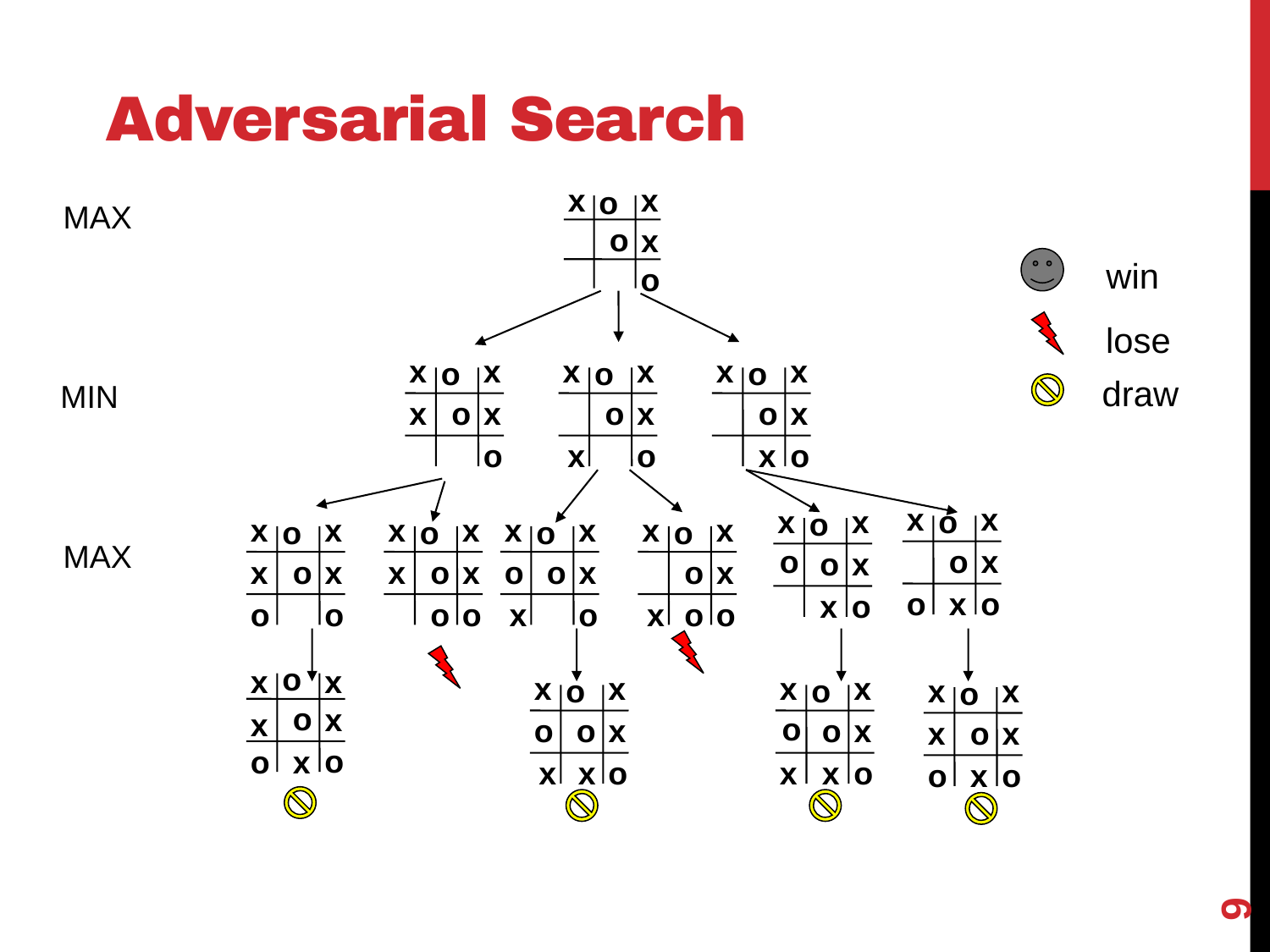

# Adversarial Search
x
x
o

o
x
o
MAX
win

lose

x
x
o

o
x
o
x
x
x
o

o
x
o
x
x
x
o

o
x
o
draw
MIN

x

x
x
o

o
x
o
x
x
o

o
x
o
x
x
o

o
x
o
x
x
x
o

o
x
o
x
x
x
o

o
x
o
x
x
x
o

o
x
o
x
MAX
o
o
o
x
x
o
o
o

o

o
x
o
x
x
x
x
o

o
x
o
x
x
x
o

o
x
o
x
x
o

o
x
o
x
o
o
x
o
x
x
x
x
o
x

9